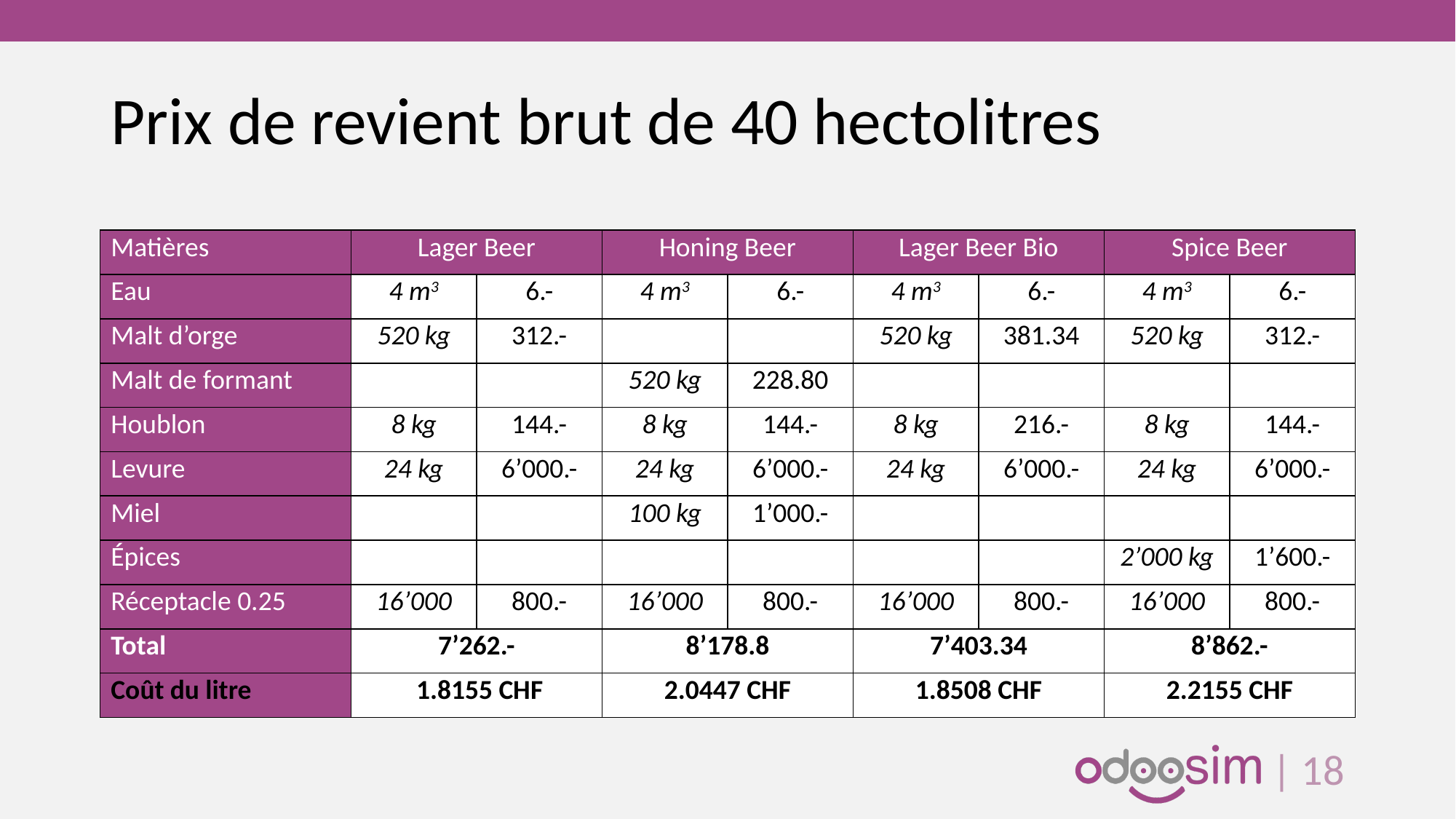

# Prix de revient brut de 40 hectolitres
| Matières | Lager Beer |  | Honing Beer |  | Lager Beer Bio |  | Spice Beer |  |
| --- | --- | --- | --- | --- | --- | --- | --- | --- |
| Eau | 4 m3 | 6.- | 4 m3 | 6.- | 4 m3 | 6.- | 4 m3 | 6.- |
| Malt d’orge | 520 kg | 312.- |  |  | 520 kg | 381.34 | 520 kg | 312.- |
| Malt de formant |  |  | 520 kg | 228.80 |  |  |  |  |
| Houblon | 8 kg | 144.- | 8 kg | 144.- | 8 kg | 216.- | 8 kg | 144.- |
| Levure | 24 kg | 6’000.- | 24 kg | 6’000.- | 24 kg | 6’000.- | 24 kg | 6’000.- |
| Miel |  |  | 100 kg | 1’000.- |  |  |  |  |
| Épices |  |  |  |  |  |  | 2’000 kg | 1’600.- |
| Réceptacle 0.25 | 16’000 | 800.- | 16’000 | 800.- | 16’000 | 800.- | 16’000 | 800.- |
| Total | 7’262.- |  | 8’178.8 |  | 7’403.34 |  | 8’862.- |  |
| Coût du litre | 1.8155 CHF |  | 2.0447 CHF |  | 1.8508 CHF |  | 2.2155 CHF |  |
| 18